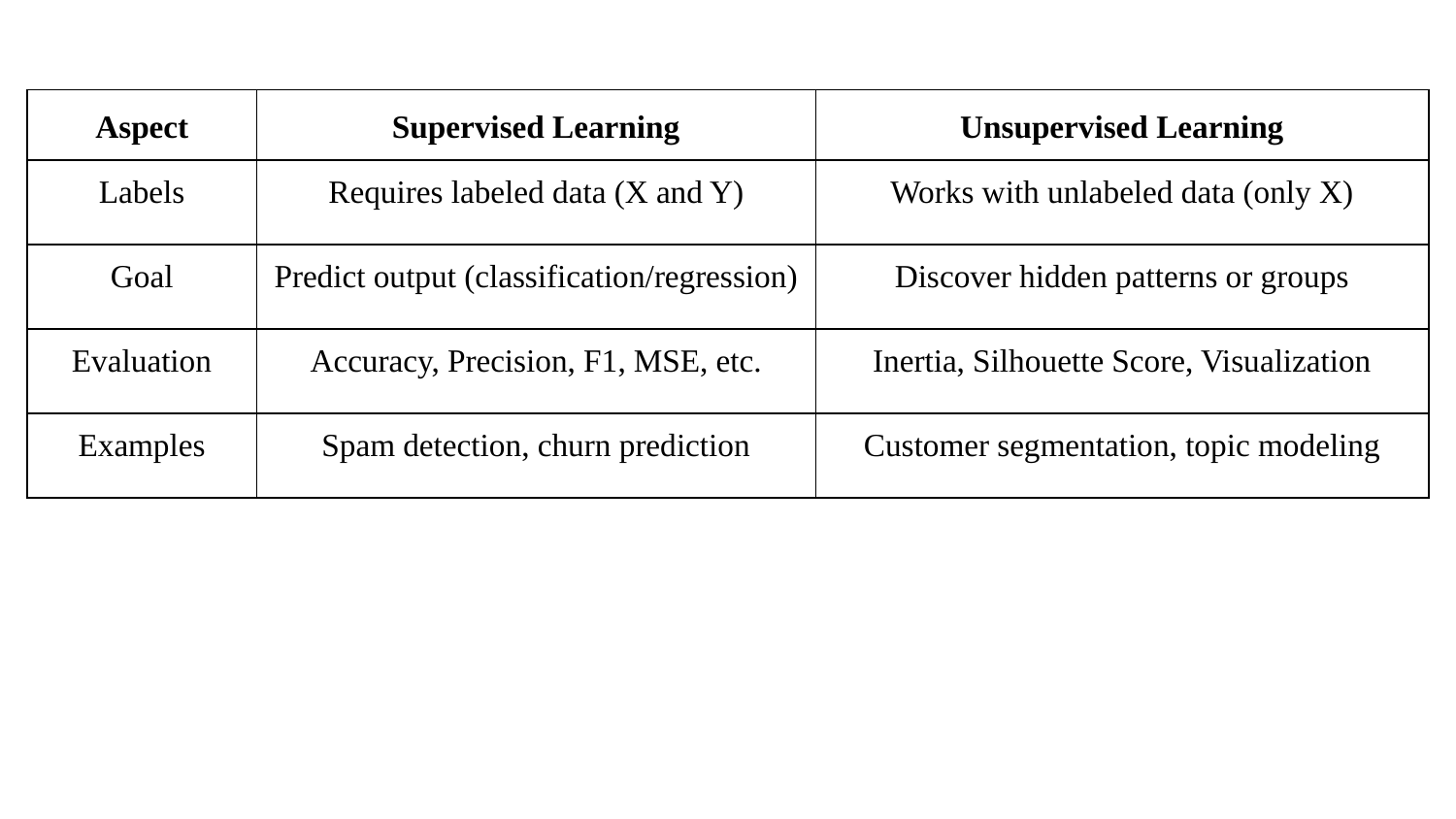

| Aspect | Supervised Learning | Unsupervised Learning |
| --- | --- | --- |
| Labels | Requires labeled data (X and Y) | Works with unlabeled data (only X) |
| Goal | Predict output (classification/regression) | Discover hidden patterns or groups |
| Evaluation | Accuracy, Precision, F1, MSE, etc. | Inertia, Silhouette Score, Visualization |
| Examples | Spam detection, churn prediction | Customer segmentation, topic modeling |